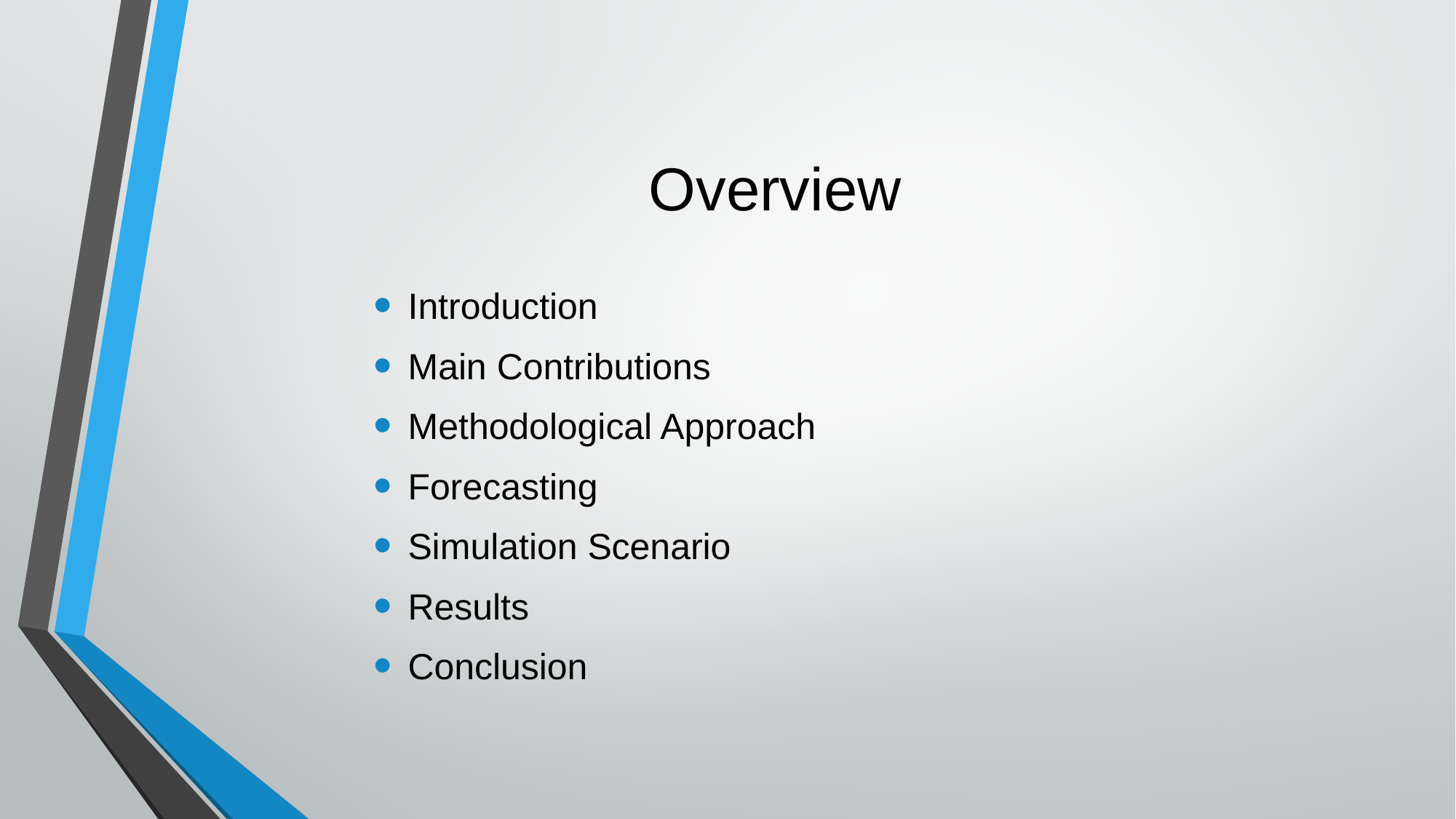

# Overview
Introduction
Main Contributions
Methodological Approach
Forecasting
Simulation Scenario
Results
Conclusion